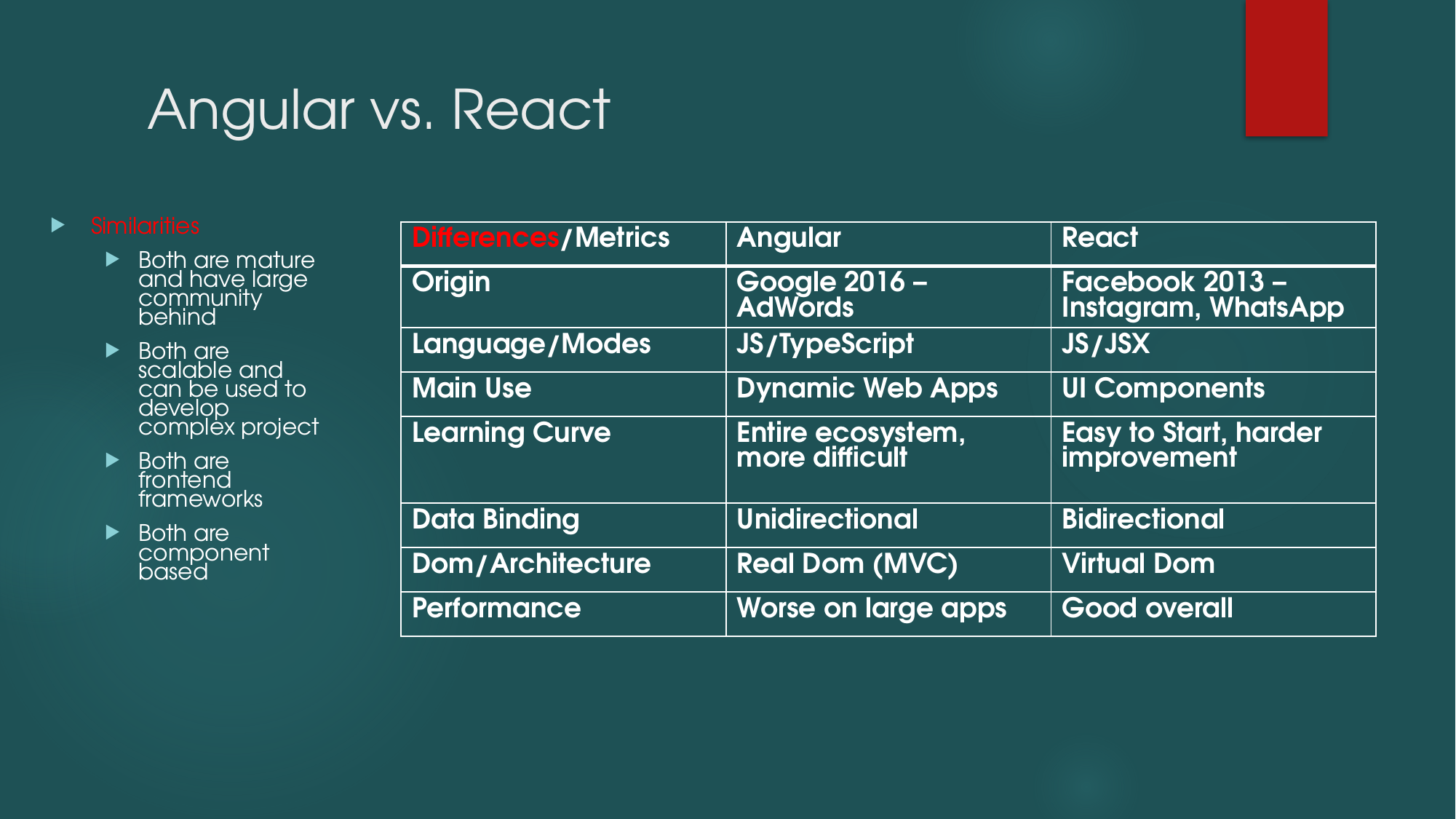

# Angular vs. React
Similarities
Both are mature and have large community behind
Both are scalable and can be used to develop complex project
Both are frontend frameworks
Both are component based

| Differences/Metrics | Angular | React |
| --- | --- | --- |
| Origin | Google 2016 – AdWords | Facebook 2013 – Instagram, WhatsApp |
| Language/Modes | JS/TypeScript | JS/JSX |
| Main Use | Dynamic Web Apps | UI Components |
| Learning Curve | Entire ecosystem, more difficult | Easy to Start, harder improvement |
| Data Binding | Unidirectional | Bidirectional |
| Dom/Architecture | Real Dom (MVC) | Virtual Dom |
| Performance | Worse on large apps | Good overall |